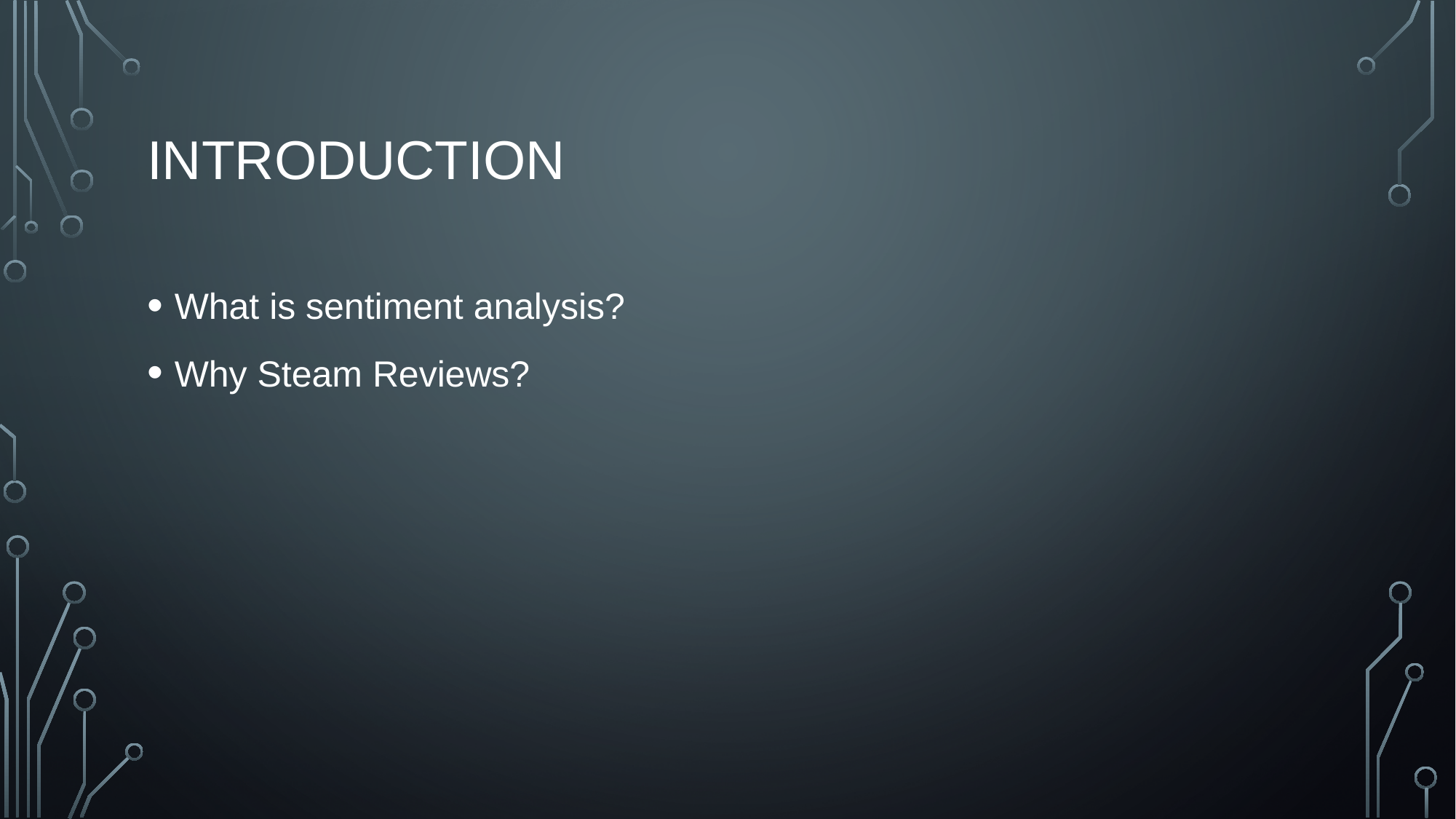

# Introduction
What is sentiment analysis?
Why Steam Reviews?